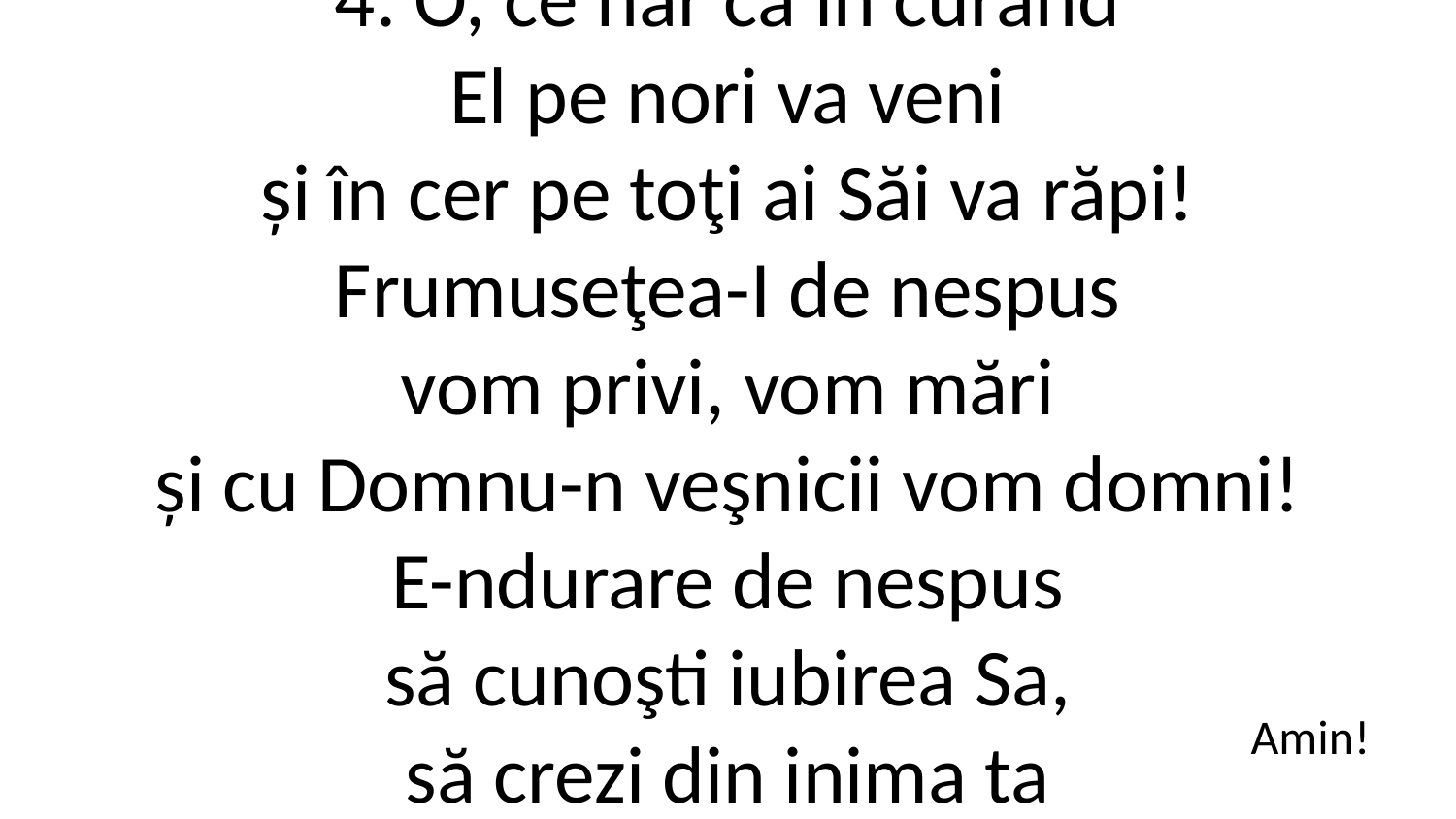

4. O, ce har că în curând
El pe nori va veni
și în cer pe toţi ai Săi va răpi!
Frumuseţea-I de nespus
vom privi, vom mări
și cu Domnu-n veşnicii vom domni!
E-ndurare de nespus
să cunoşti iubirea Sa,
să crezi din inima ta
în Isus!

Amin!